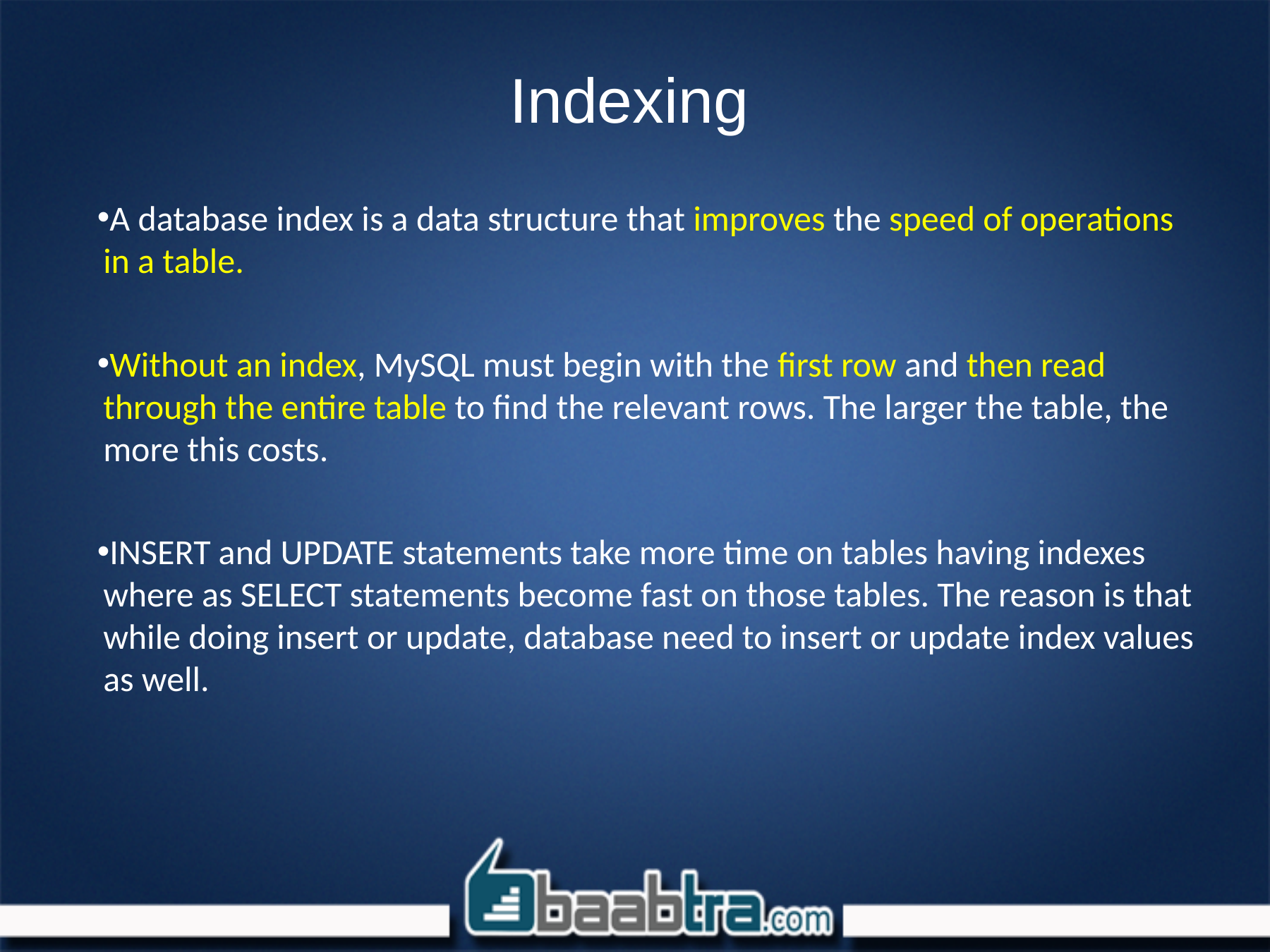

# Indexing
A database index is a data structure that improves the speed of operations in a table.

Without an index, MySQL must begin with the first row and then read through the entire table to find the relevant rows. The larger the table, the more this costs.

INSERT and UPDATE statements take more time on tables having indexes where as SELECT statements become fast on those tables. The reason is that while doing insert or update, database need to insert or update index values as well.